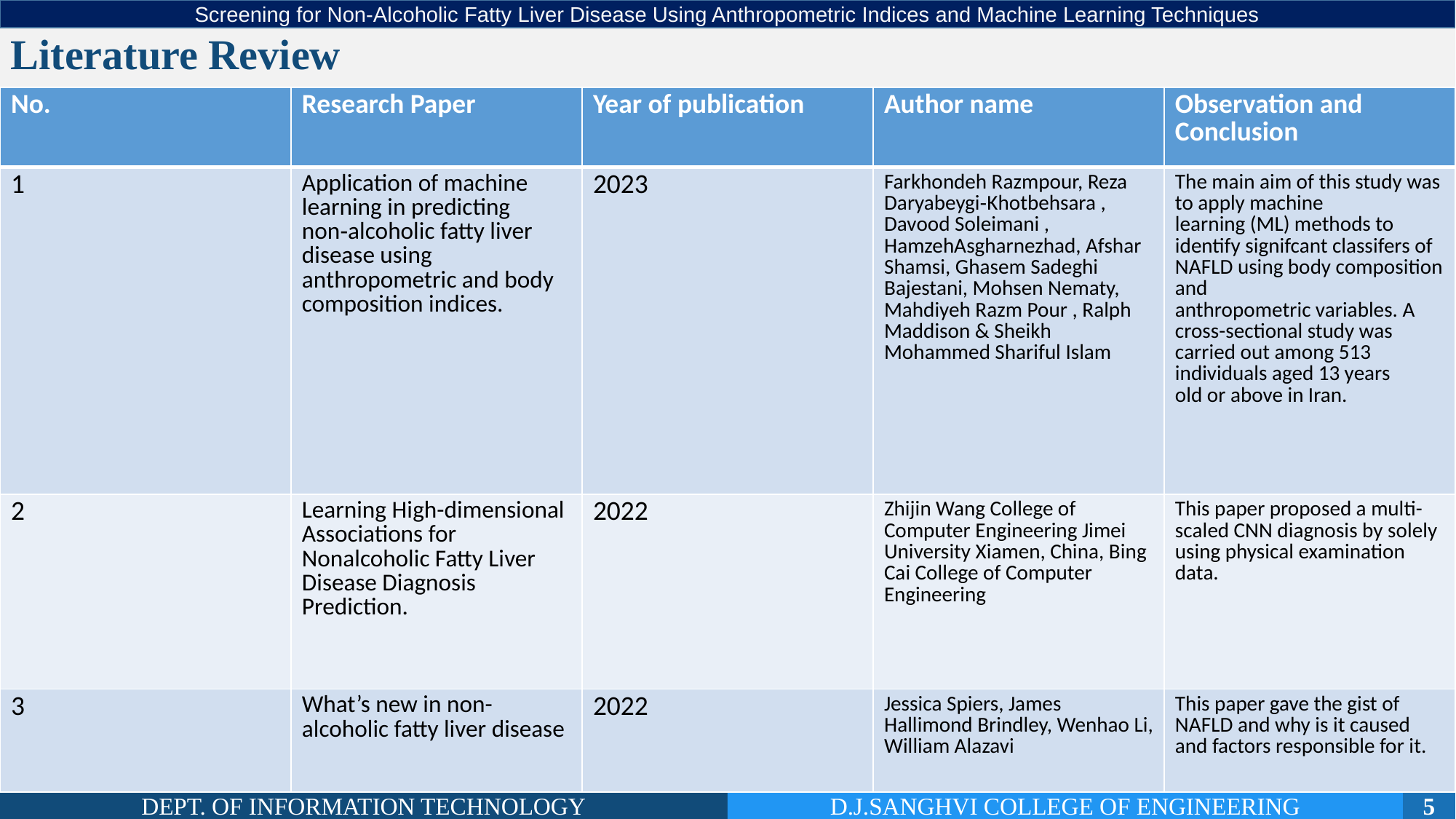

Screening for Non-Alcoholic Fatty Liver Disease Using Anthropometric Indices and Machine Learning Techniques
# Literature Review
| No. | Research Paper | Year of publication | Author name | Observation and Conclusion |
| --- | --- | --- | --- | --- |
| 1 | Application of machine learning in predicting non‑alcoholic fatty liver disease using anthropometric and body composition indices. | 2023 | Farkhondeh Razmpour, Reza Daryabeygi‑Khotbehsara , Davood Soleimani , HamzehAsgharnezhad, Afshar Shamsi, Ghasem Sadeghi Bajestani, Mohsen Nematy, Mahdiyeh Razm Pour , Ralph Maddison & Sheikh Mohammed Shariful Islam | The main aim of this study was to apply machine learning (ML) methods to identify signifcant classifers of NAFLD using body composition and anthropometric variables. A cross-sectional study was carried out among 513 individuals aged 13 years old or above in Iran. |
| 2 | Learning High-dimensional Associations for Nonalcoholic Fatty Liver Disease Diagnosis Prediction. | 2022 | Zhijin Wang College of Computer Engineering Jimei University Xiamen, China, Bing Cai College of Computer Engineering | This paper proposed a multi-scaled CNN diagnosis by solely using physical examination data. |
| 3 | What’s new in non-alcoholic fatty liver disease | 2022 | Jessica Spiers, James Hallimond Brindley, Wenhao Li, William Alazavi | This paper gave the gist of NAFLD and why is it caused and factors responsible for it. |